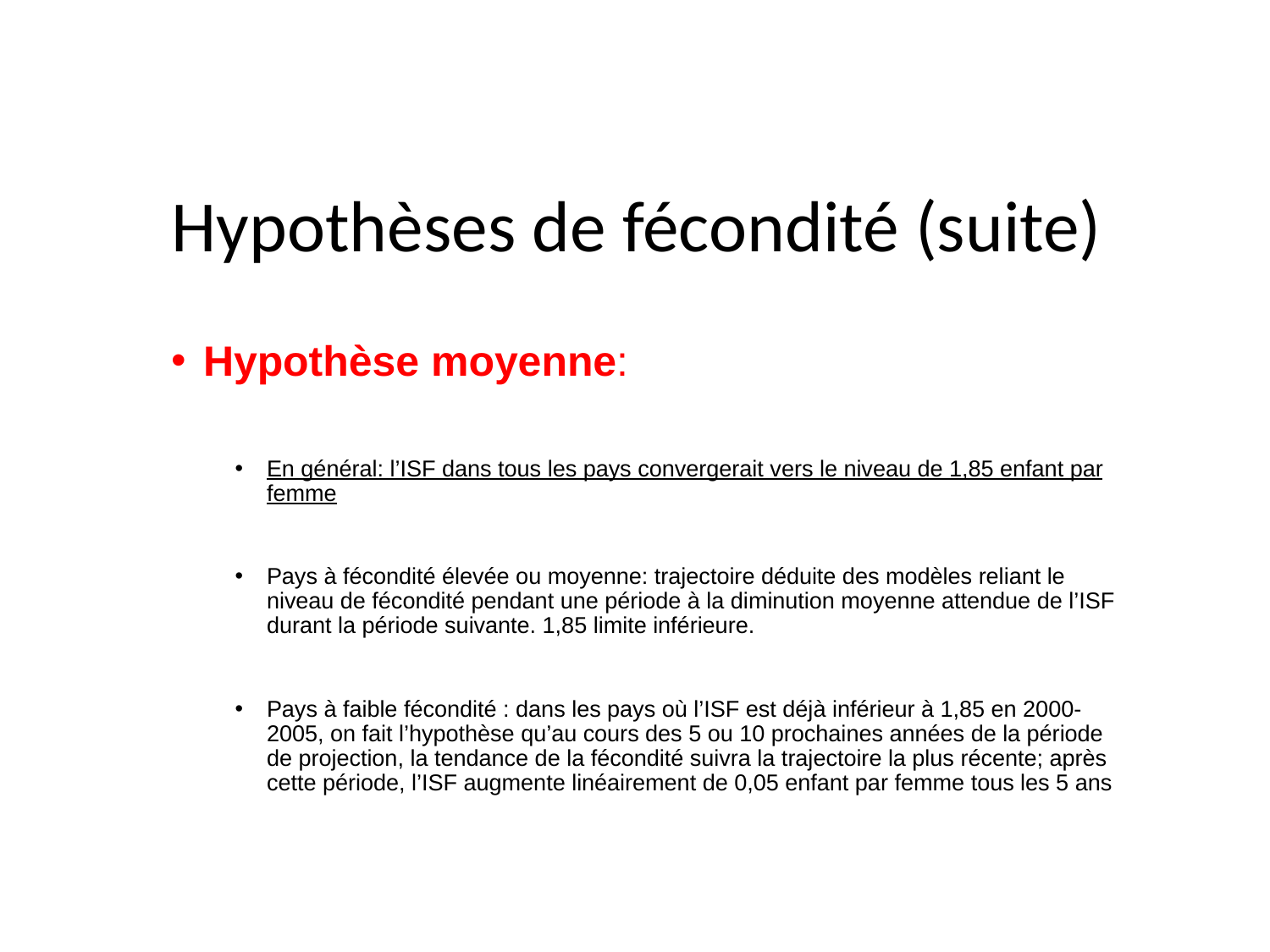

# Hypothèses de fécondité (suite)
Hypothèse moyenne:

En général: l’ISF dans tous les pays convergerait vers le niveau de 1,85 enfant par femme

Pays à fécondité élevée ou moyenne: trajectoire déduite des modèles reliant le niveau de fécondité pendant une période à la diminution moyenne attendue de l’ISF durant la période suivante. 1,85 limite inférieure.

Pays à faible fécondité : dans les pays où l’ISF est déjà inférieur à 1,85 en 2000-2005, on fait l’hypothèse qu’au cours des 5 ou 10 prochaines années de la période de projection, la tendance de la fécondité suivra la trajectoire la plus récente; après cette période, l’ISF augmente linéairement de 0,05 enfant par femme tous les 5 ans